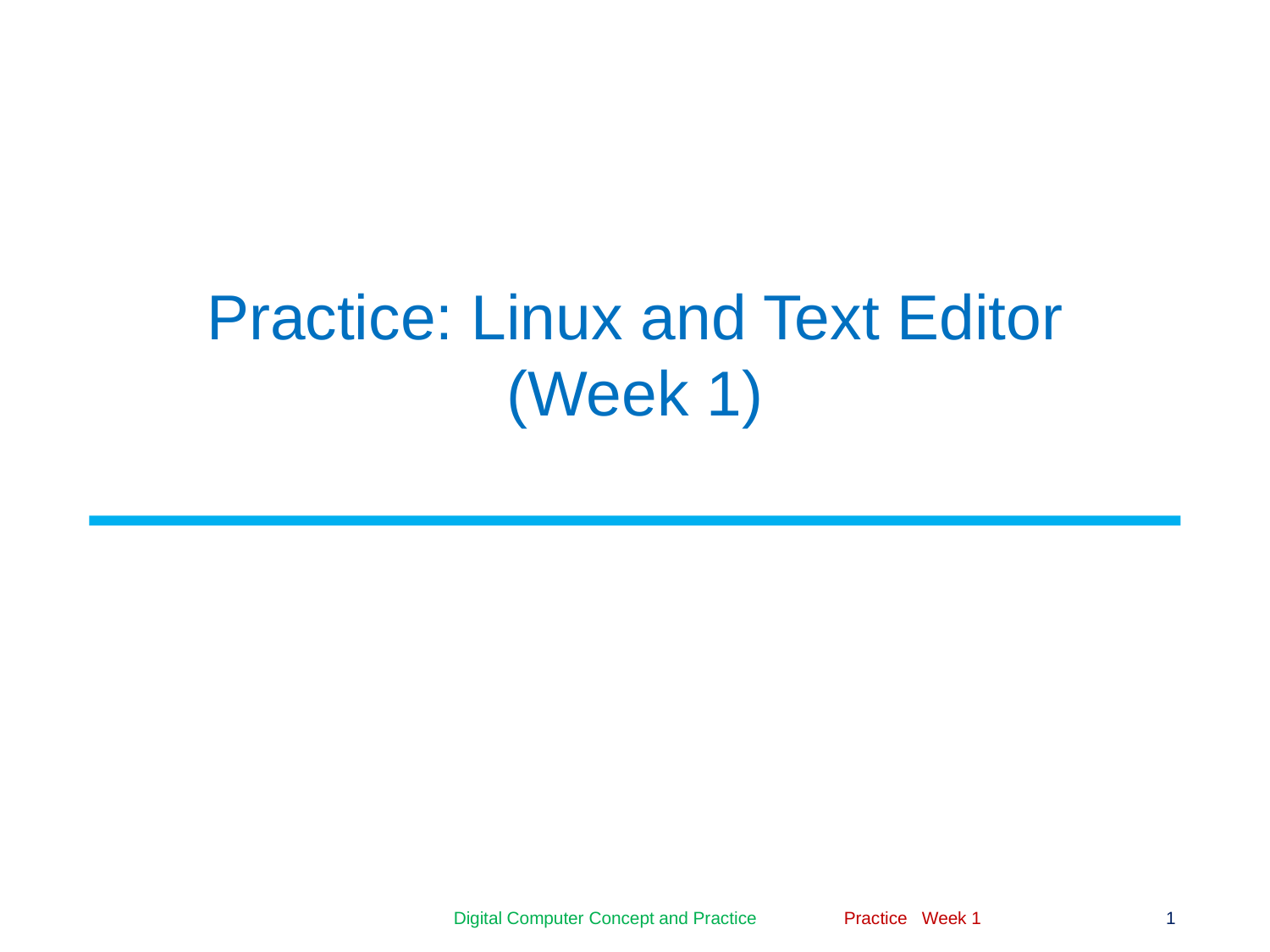

# Practice: Linux and Text Editor (Week 1)